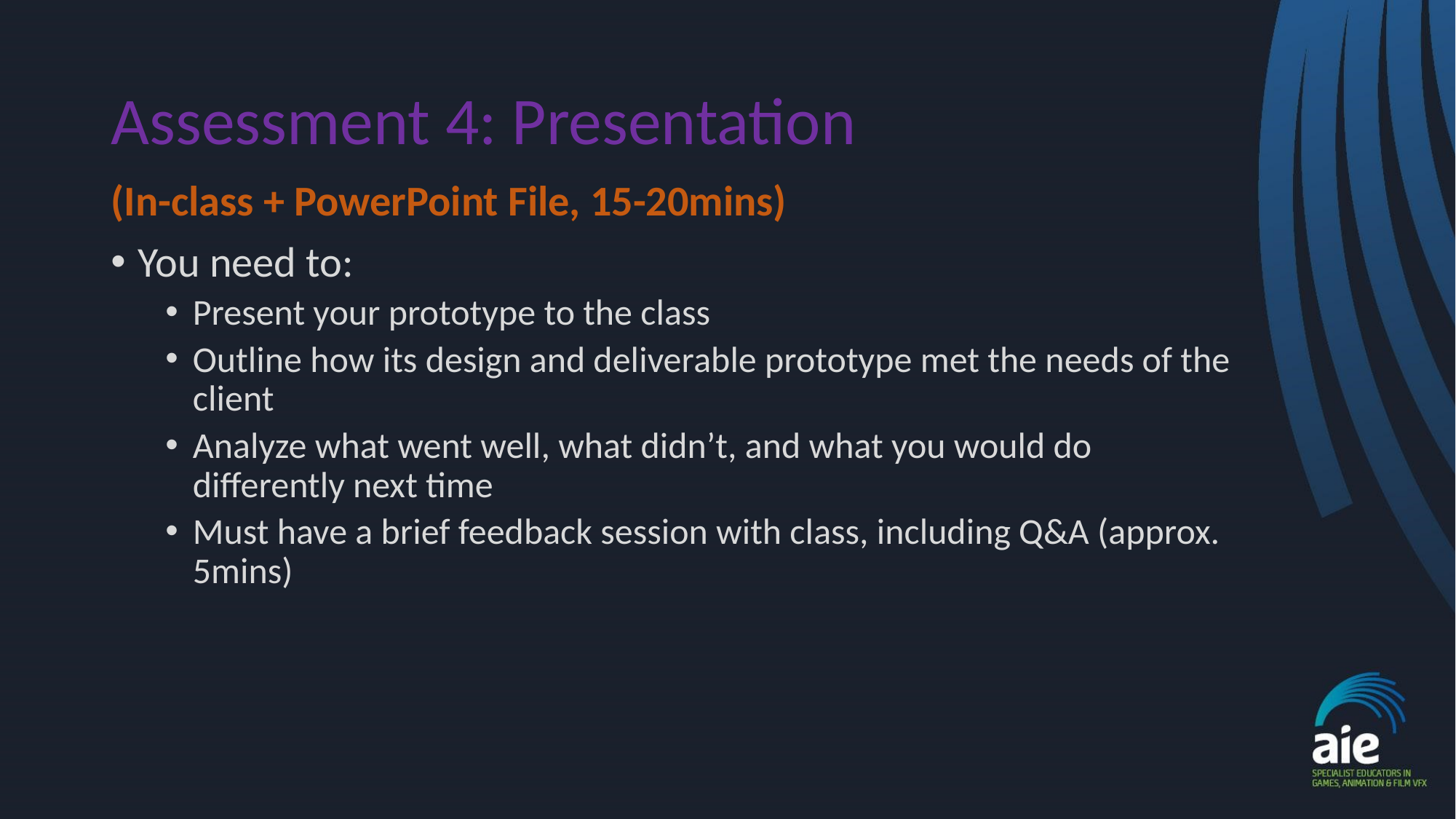

# Assessment 4: Presentation
(In-class + PowerPoint File, 15-20mins)
You need to:
Present your prototype to the class
Outline how its design and deliverable prototype met the needs of the client
Analyze what went well, what didn’t, and what you would do differently next time
Must have a brief feedback session with class, including Q&A (approx. 5mins)